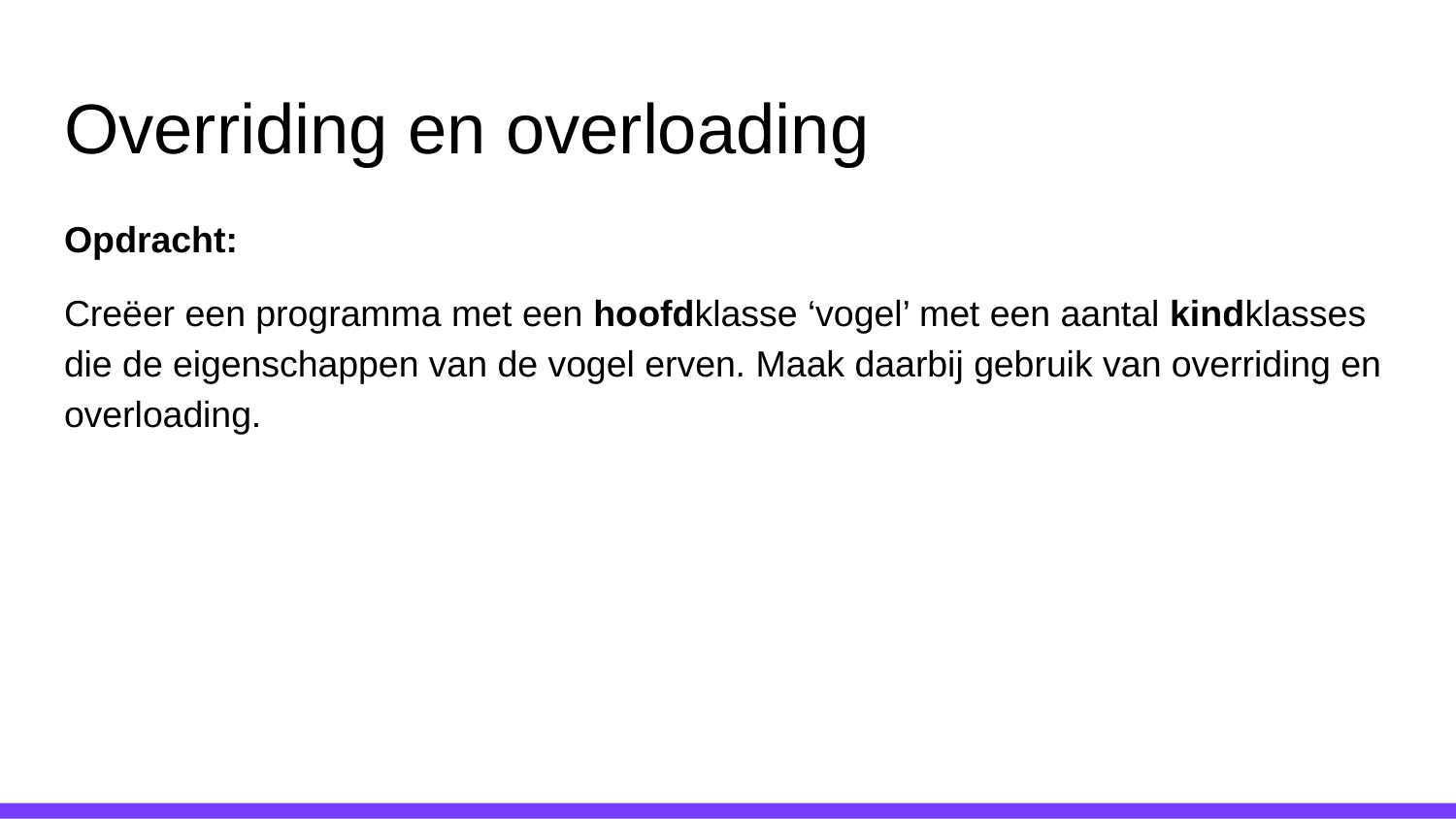

# Overriding en overloading
Opdracht:
Creëer een programma met een hoofdklasse ‘vogel’ met een aantal kindklasses die de eigenschappen van de vogel erven. Maak daarbij gebruik van overriding en overloading.